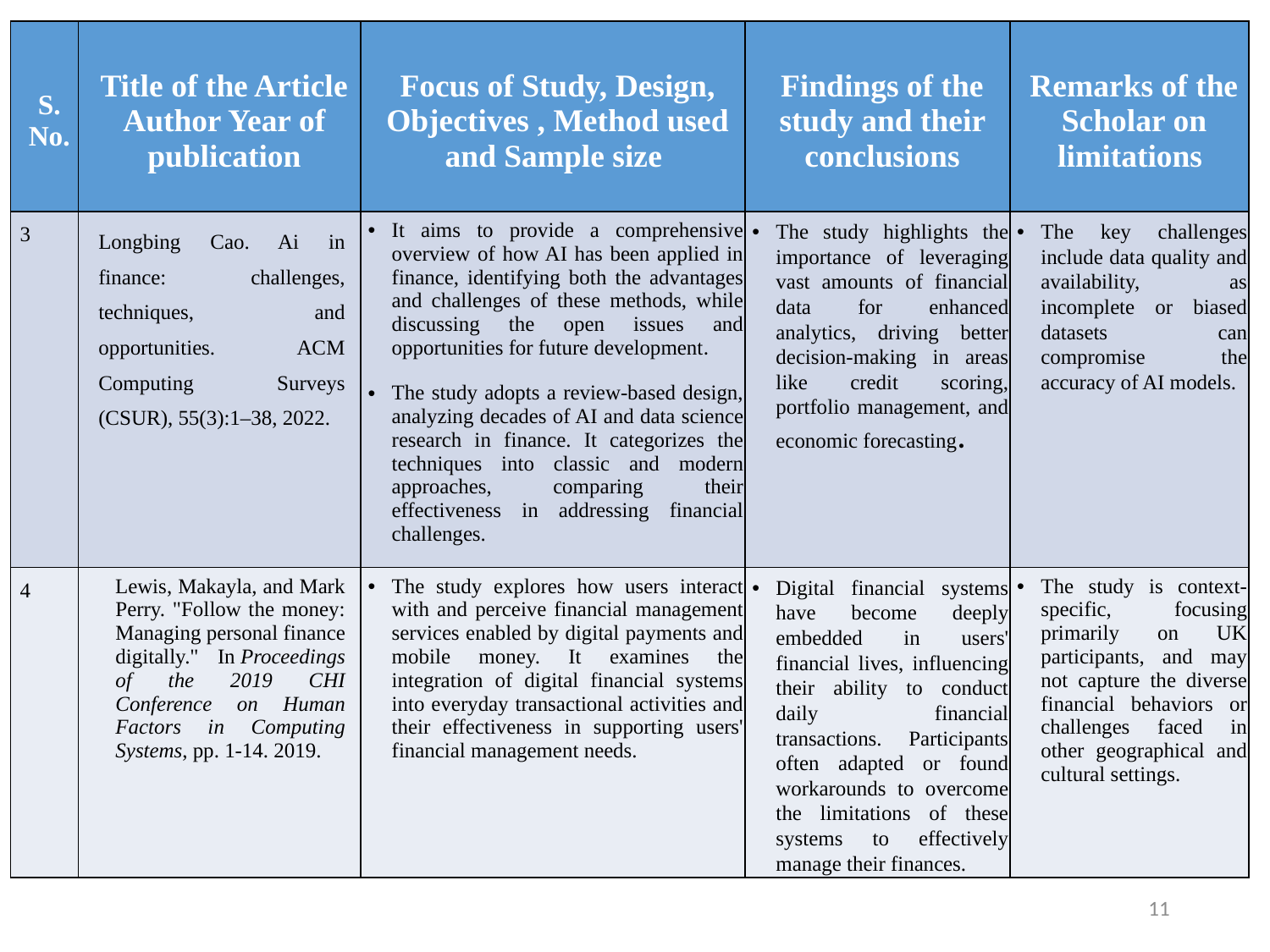

| S. No. | Title of the Article Author Year of publication | Focus of Study, Design, Objectives , Method used and Sample size | Findings of the study and their conclusions | Remarks of the Scholar on limitations |
| --- | --- | --- | --- | --- |
| 3 | Longbing Cao. Ai in finance: challenges, techniques, and opportunities. ACM Computing Surveys (CSUR), 55(3):1–38, 2022. | It aims to provide a comprehensive overview of how AI has been applied in finance, identifying both the advantages and challenges of these methods, while discussing the open issues and opportunities for future development. The study adopts a review-based design, analyzing decades of AI and data science research in finance. It categorizes the techniques into classic and modern approaches, comparing their effectiveness in addressing financial challenges. | The study highlights the importance of leveraging vast amounts of financial data for enhanced analytics, driving better decision-making in areas like credit scoring, portfolio management, and economic forecasting. | The key challenges include data quality and availability, as incomplete or biased datasets can compromise the accuracy of AI models. |
| 4 | Lewis, Makayla, and Mark Perry. "Follow the money: Managing personal finance digitally." In Proceedings of the 2019 CHI Conference on Human Factors in Computing Systems, pp. 1-14. 2019. | The study explores how users interact with and perceive financial management services enabled by digital payments and mobile money. It examines the integration of digital financial systems into everyday transactional activities and their effectiveness in supporting users' financial management needs. | Digital financial systems have become deeply embedded in users' financial lives, influencing their ability to conduct daily financial transactions. Participants often adapted or found workarounds to overcome the limitations of these systems to effectively manage their finances. | The study is context-specific, focusing primarily on UK participants, and may not capture the diverse financial behaviors or challenges faced in other geographical and cultural settings. |
11